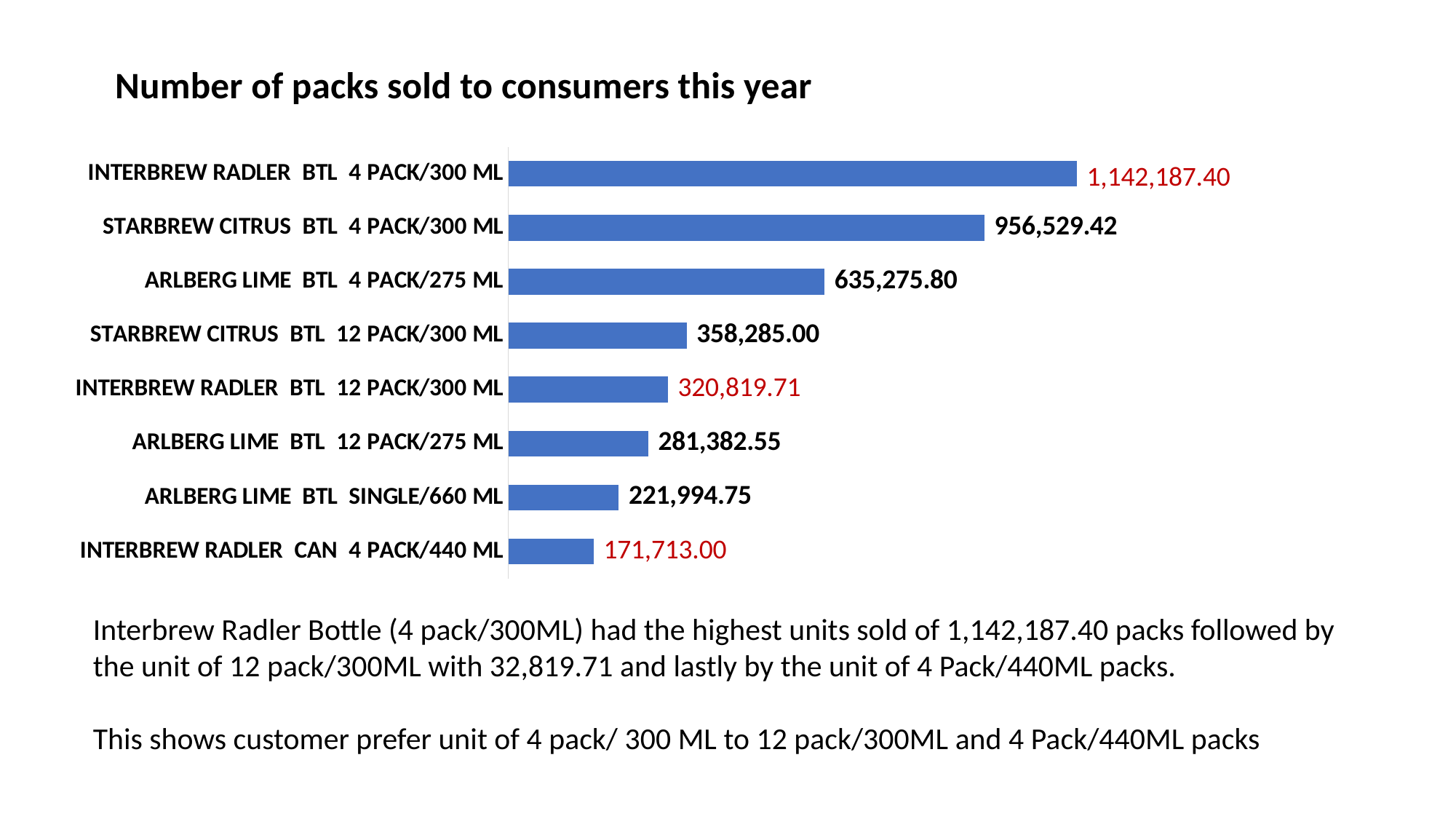

# Number of packs sold to consumers this year

### Chart

| Category | Packs sold  |
|---|---|
| INTERBREW RADLER  CAN  4 PACK/440 ML | 171712.99758776664 |
| ARLBERG LIME  BTL  SINGLE/660 ML | 221994.75213206897 |
| ARLBERG LIME  BTL  12 PACK/275 ML | 281382.55329448445 |
| INTERBREW RADLER  BTL  12 PACK/300 ML | 320819.71483364643 |
| STARBREW CITRUS  BTL  12 PACK/300 ML | 358285.00329612405 |
| ARLBERG LIME  BTL  4 PACK/275 ML | 635275.8014017936 |
| STARBREW CITRUS  BTL  4 PACK/300 ML | 956529.4197878711 |
| INTERBREW RADLER  BTL  4 PACK/300 ML | 1142187.4000107688 |
Interbrew Radler Bottle (4 pack/300ML) had the highest units sold of 1,142,187.40 packs followed by the unit of 12 pack/300ML with 32,819.71 and lastly by the unit of 4 Pack/440ML packs.

This shows customer prefer unit of 4 pack/ 300 ML to 12 pack/300ML and 4 Pack/440ML packs